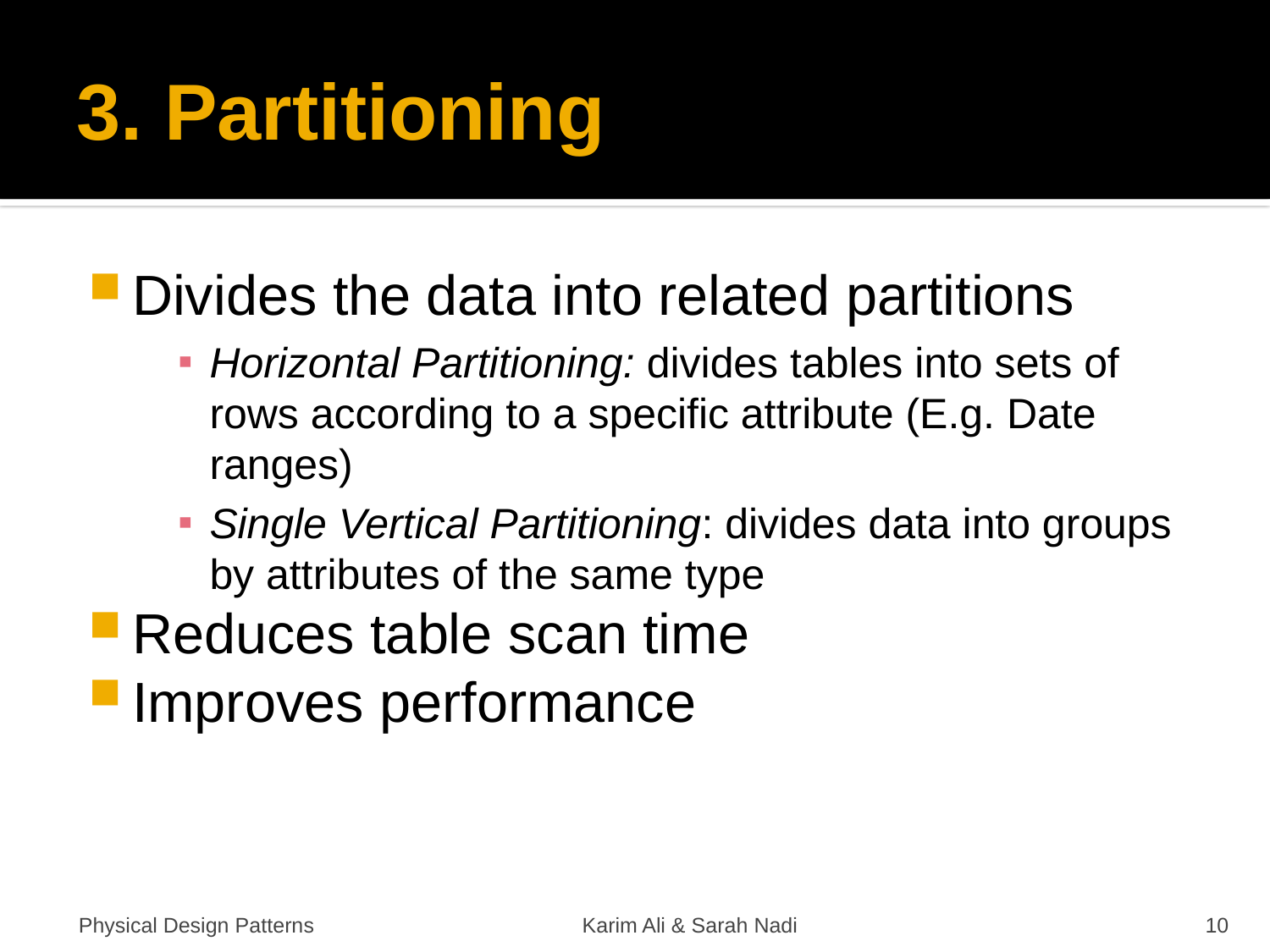

# 3. Partitioning
Divides the data into related partitions
Horizontal Partitioning: divides tables into sets of rows according to a specific attribute (E.g. Date ranges)
Single Vertical Partitioning: divides data into groups by attributes of the same type
Reduces table scan time
Improves performance
Physical Design Patterns
Karim Ali & Sarah Nadi
10